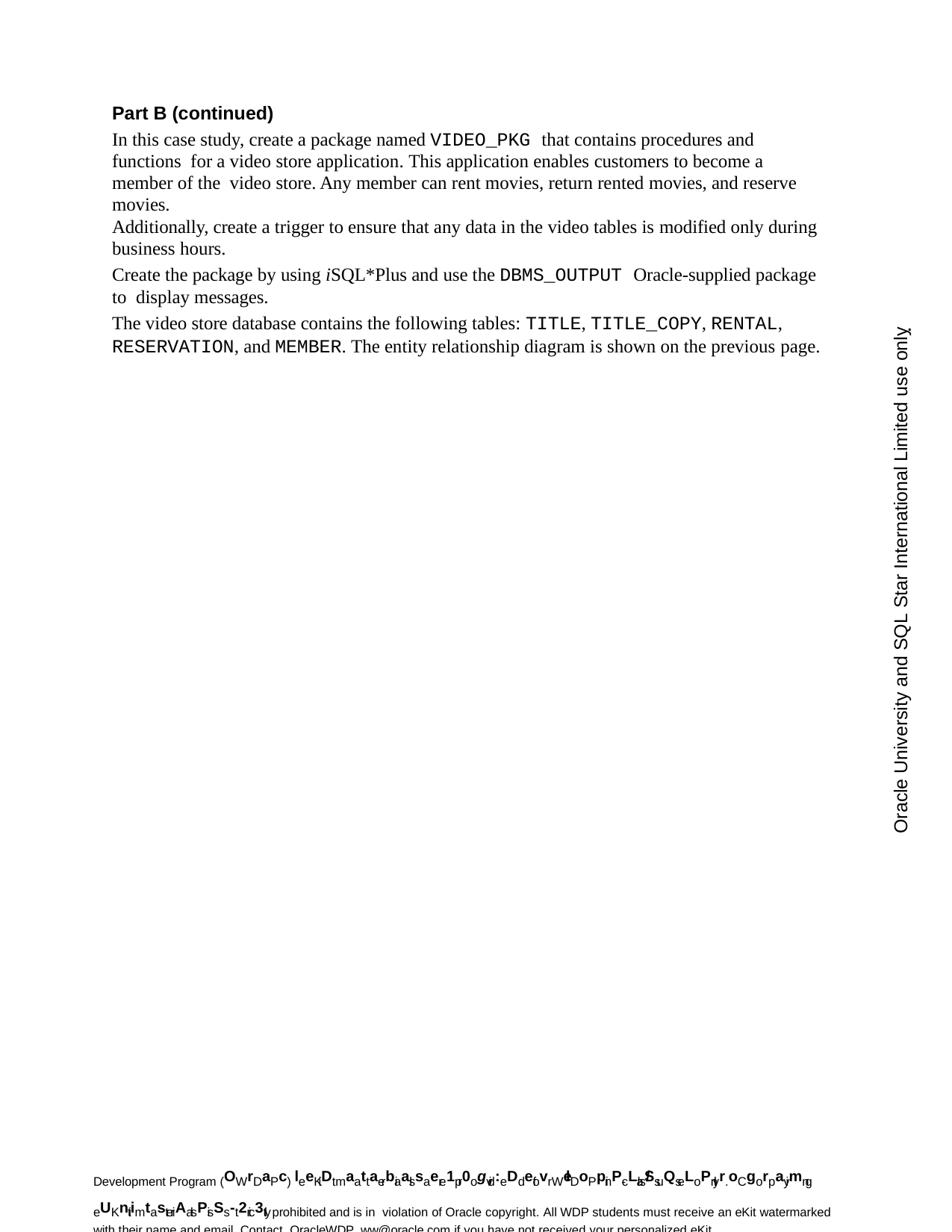

Part B (continued)
In this case study, create a package named VIDEO_PKG that contains procedures and functions  for a video store application. This application enables customers to become a member of the  video store. Any member can rent movies, return rented movies, and reserve movies.
Additionally, create a trigger to ensure that any data in the video tables is modified only during  business hours.
Create the package by using iSQL*Plus and use the DBMS_OUTPUT Oracle-supplied package to  display messages.
The video store database contains the following tables: TITLE, TITLE_COPY, RENTAL,  RESERVATION, and MEMBER. The entity relationship diagram is shown on the previous page.
Oracle University and SQL Star International Limited use onlyฺ
Development Program (OWrDaPc) leeKiDt maattaerbiaalssaere 1pr0ogvid:eDd efovr WelDoPpinP-cLlas/Ss uQseLoPnlyr.oCgorpayimng eUKnit imtasteriAalsPisSs-t2ric3tly prohibited and is in  violation of Oracle copyright. All WDP students must receive an eKit watermarked with their name and email. Contact  OracleWDP_ww@oracle.com if you have not received your personalized eKit.